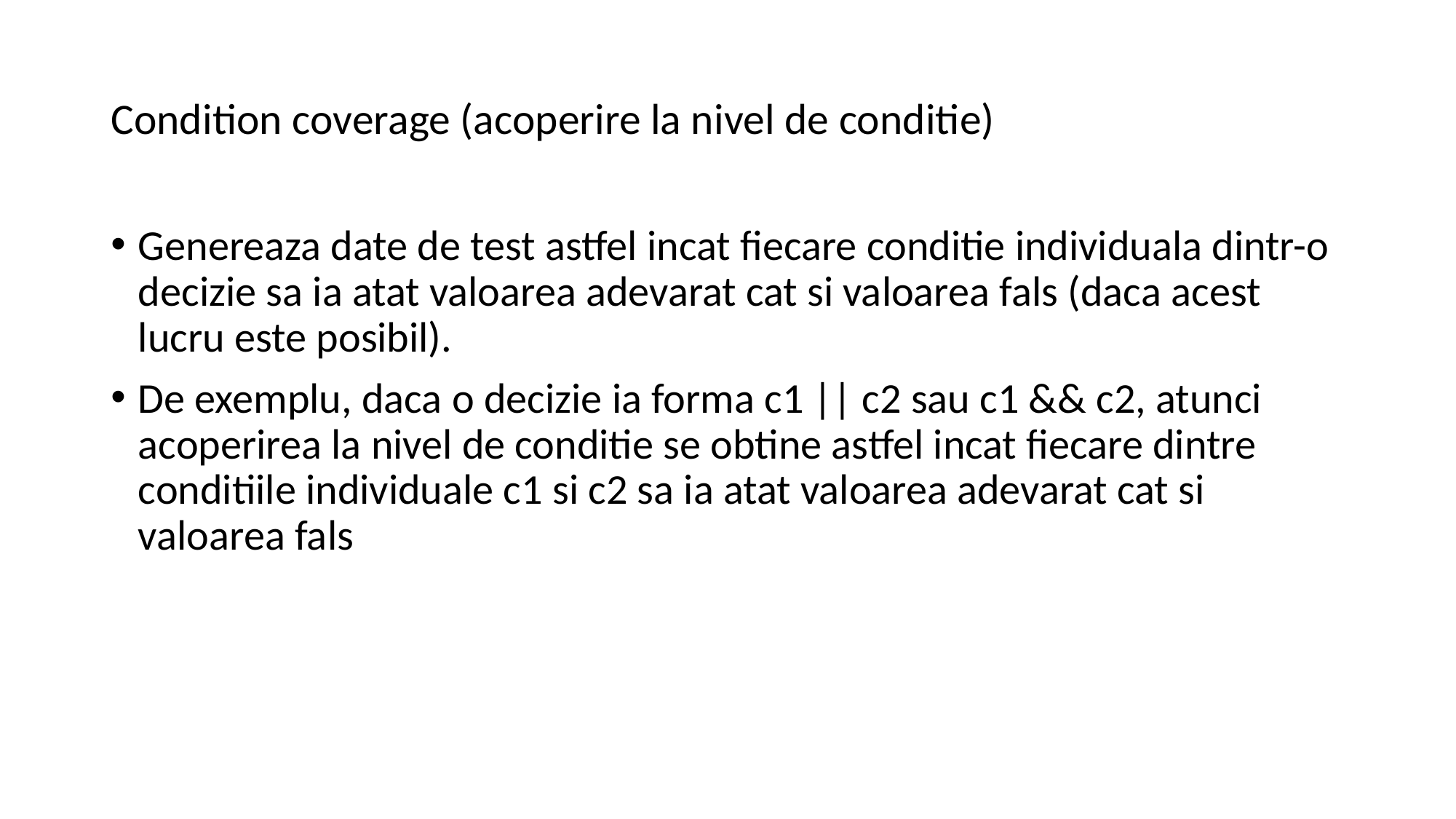

# Condition coverage (acoperire la nivel de conditie)
Genereaza date de test astfel incat fiecare conditie individuala dintr-o decizie sa ia atat valoarea adevarat cat si valoarea fals (daca acest lucru este posibil).
De exemplu, daca o decizie ia forma c1 || c2 sau c1 && c2, atunci acoperirea la nivel de conditie se obtine astfel incat fiecare dintre conditiile individuale c1 si c2 sa ia atat valoarea adevarat cat si valoarea fals